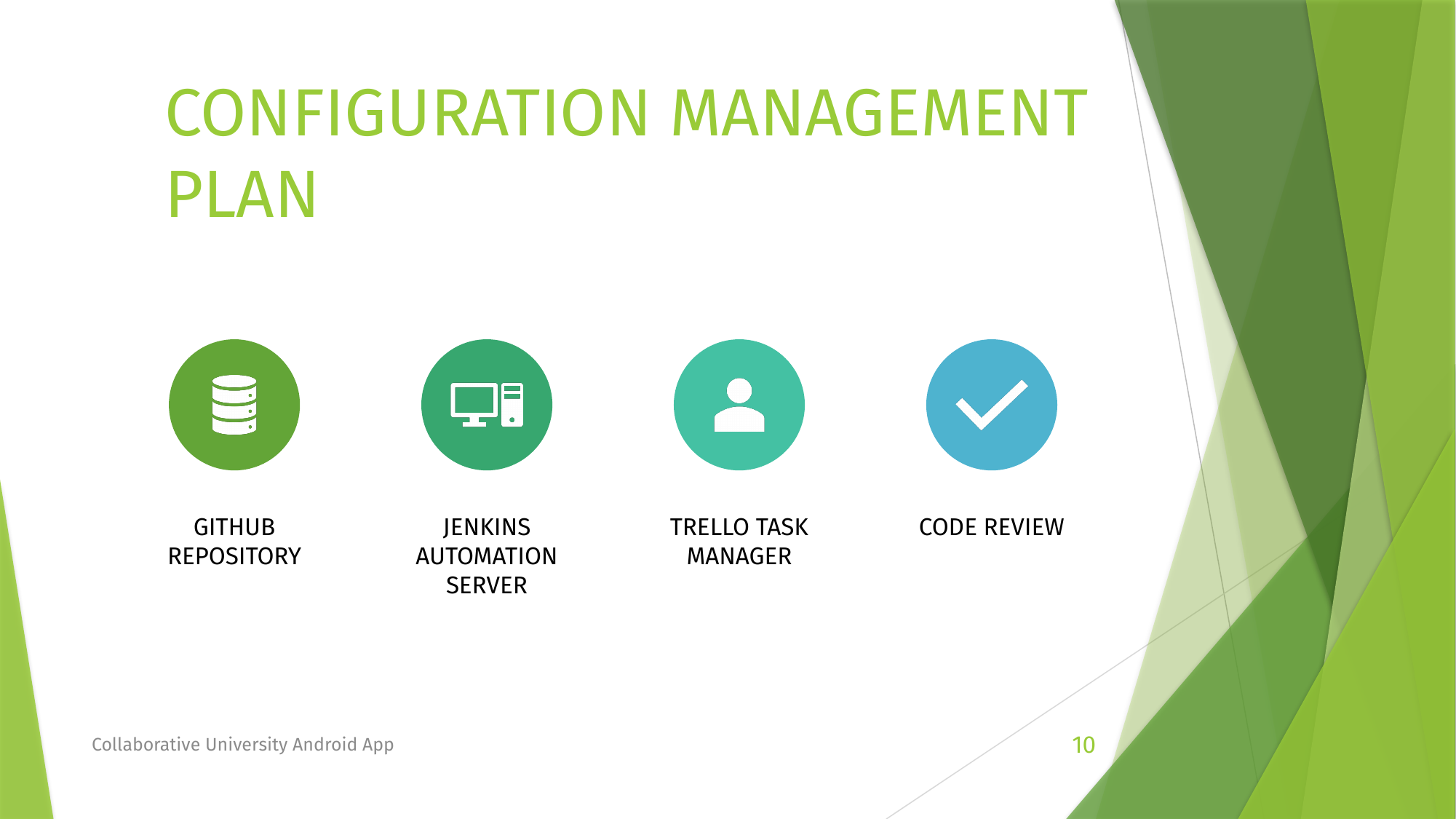

CONFIGURATION MANAGEMENT
PLAN
GitHub Repository
Jenkins Automation Server
Trello Task Manager
Code Review
Collaborative University Android App
10